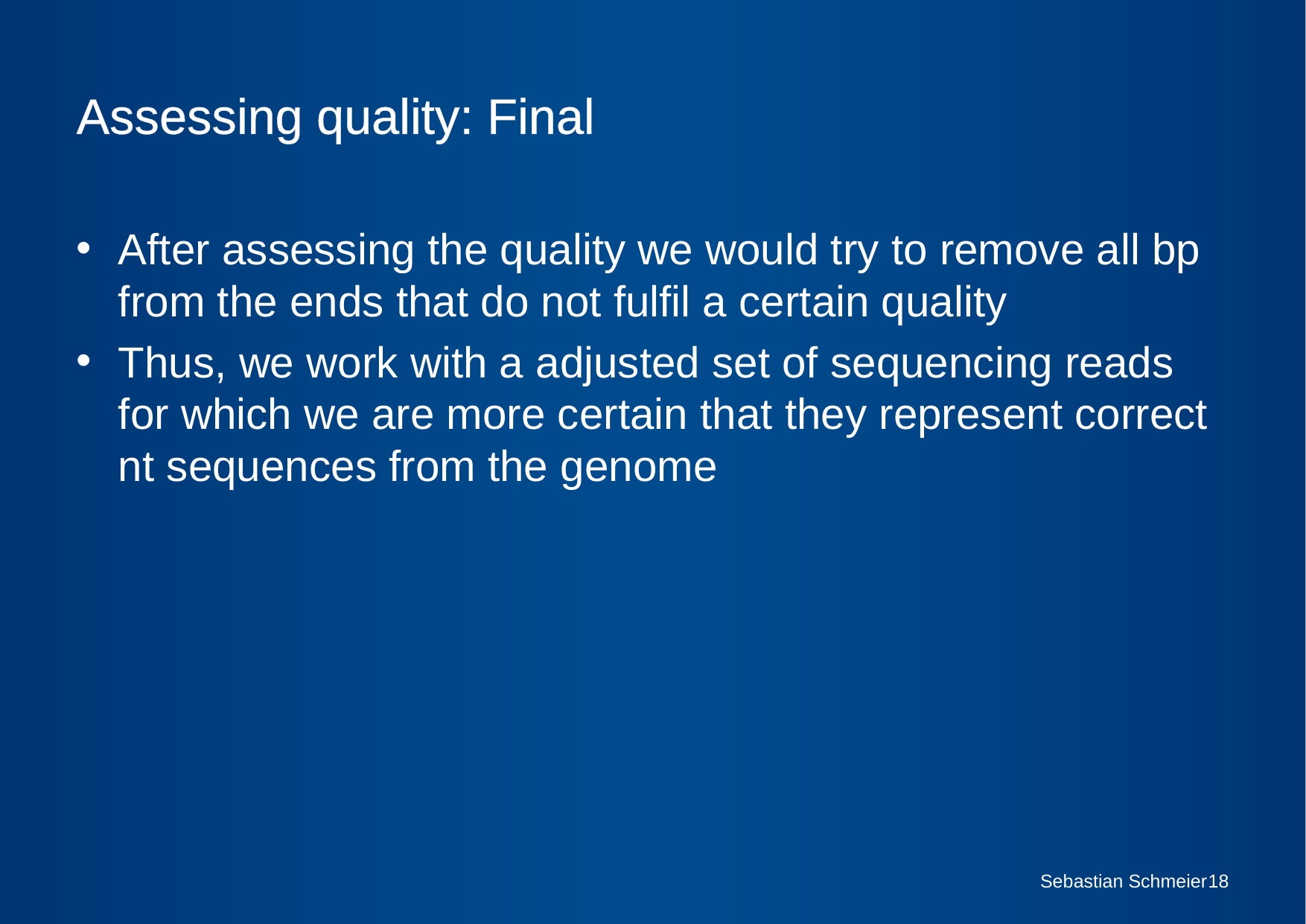

# Assessing quality: Final
After assessing the quality we would try to remove all bp from the ends that do not fulfil a certain quality
Thus, we work with a adjusted set of sequencing reads for which we are more certain that they represent correct nt sequences from the genome
Sebastian Schmeier

18